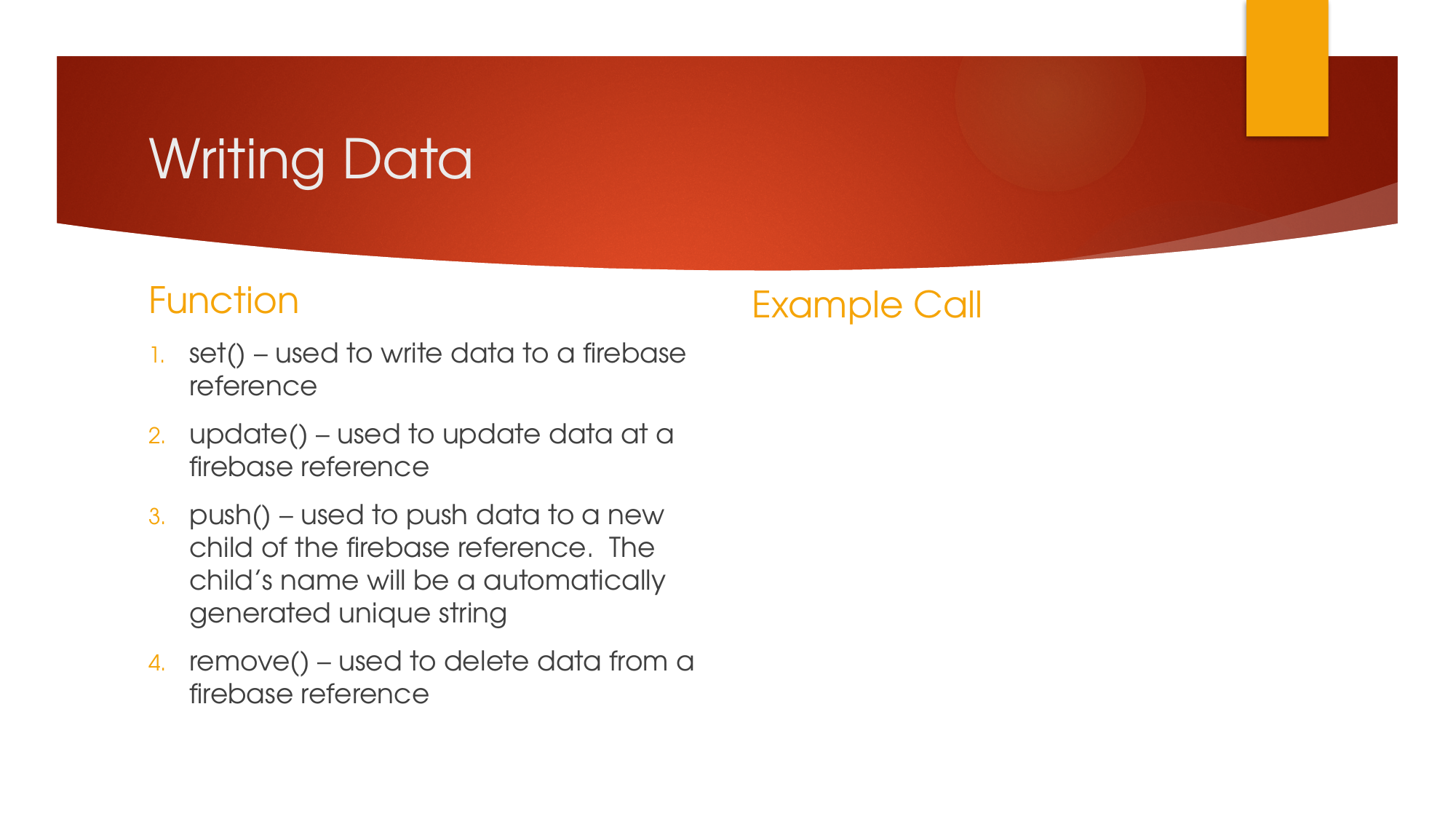

# Writing Data
Function
Example Call
set() – used to write data to a firebase reference
update() – used to update data at a firebase reference
push() – used to push data to a new child of the firebase reference.  The child’s name will be a automatically generated unique string
remove() – used to delete data from a firebase reference